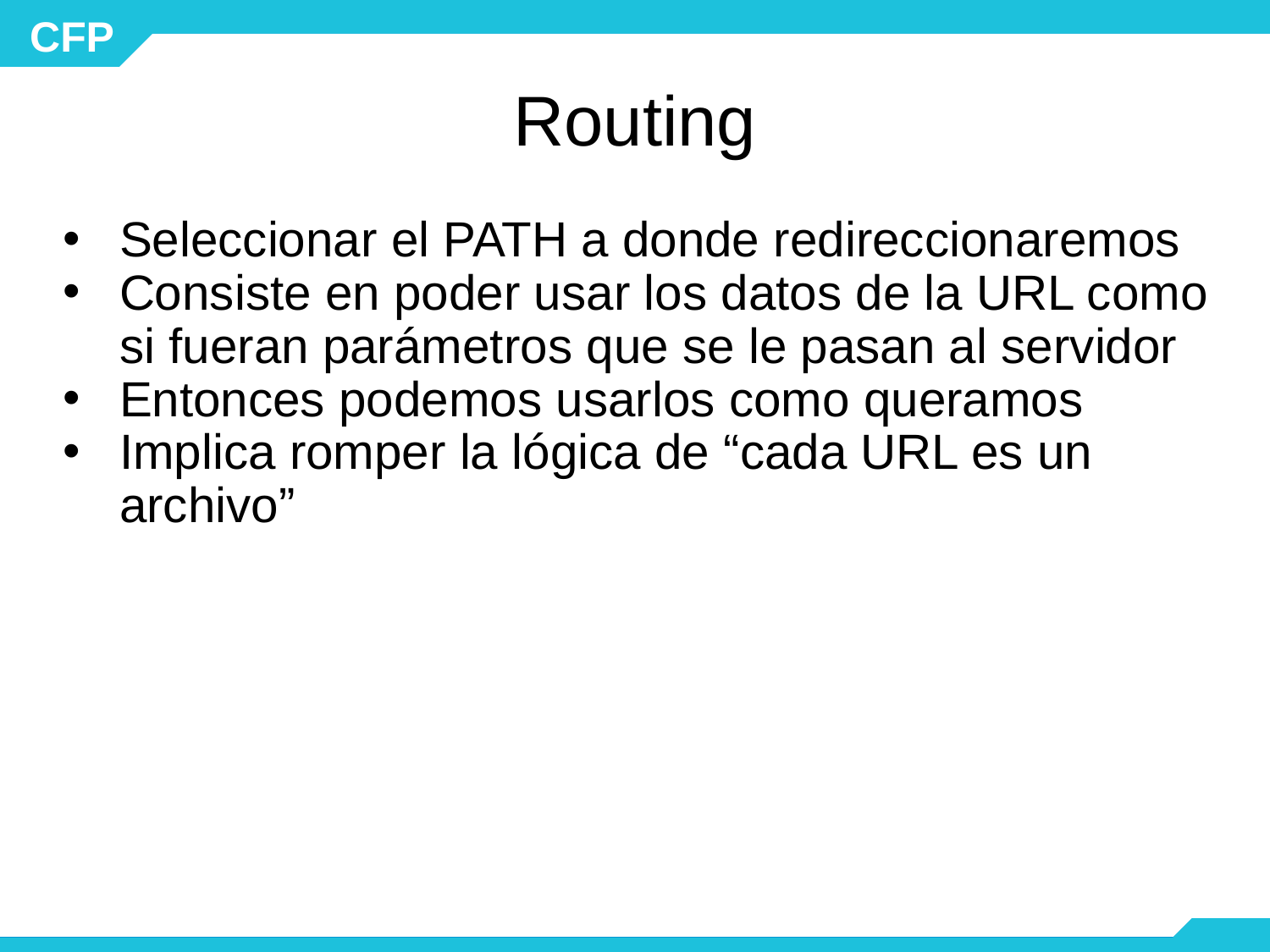

# Routing
Seleccionar el PATH a donde redireccionaremos
Consiste en poder usar los datos de la URL como si fueran parámetros que se le pasan al servidor
Entonces podemos usarlos como queramos
Implica romper la lógica de “cada URL es un archivo”